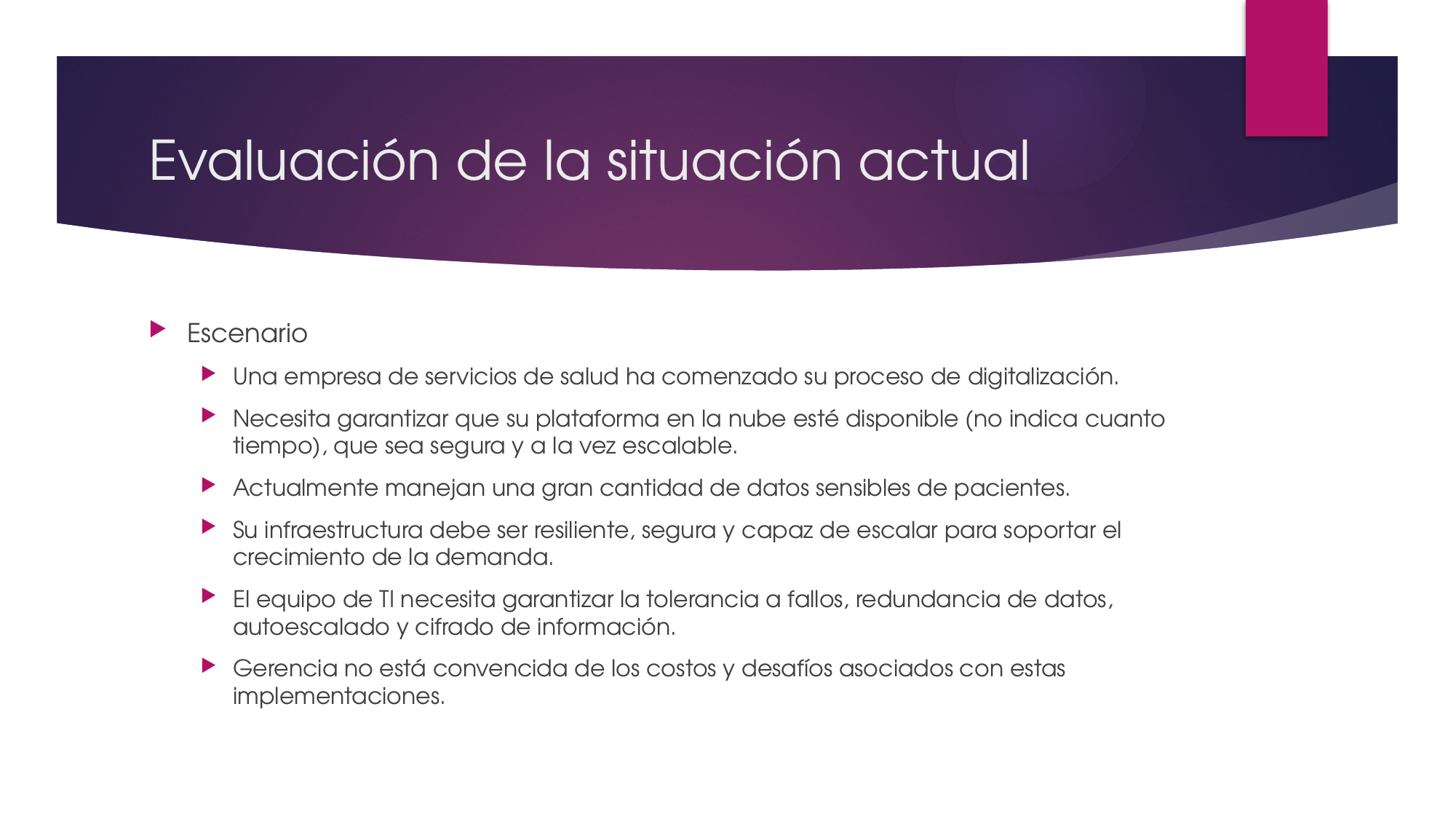

# Evaluación de la situación actual
Escenario
Una empresa de servicios de salud ha comenzado su proceso de digitalización.
Necesita garantizar que su plataforma en la nube esté disponible (no indica cuanto tiempo), que sea segura y a la vez escalable.
Actualmente manejan una gran cantidad de datos sensibles de pacientes.
Su infraestructura debe ser resiliente, segura y capaz de escalar para soportar el crecimiento de la demanda.
El equipo de TI necesita garantizar la tolerancia a fallos, redundancia de datos, autoescalado y cifrado de información.
Gerencia no está convencida de los costos y desafíos asociados con estas implementaciones.